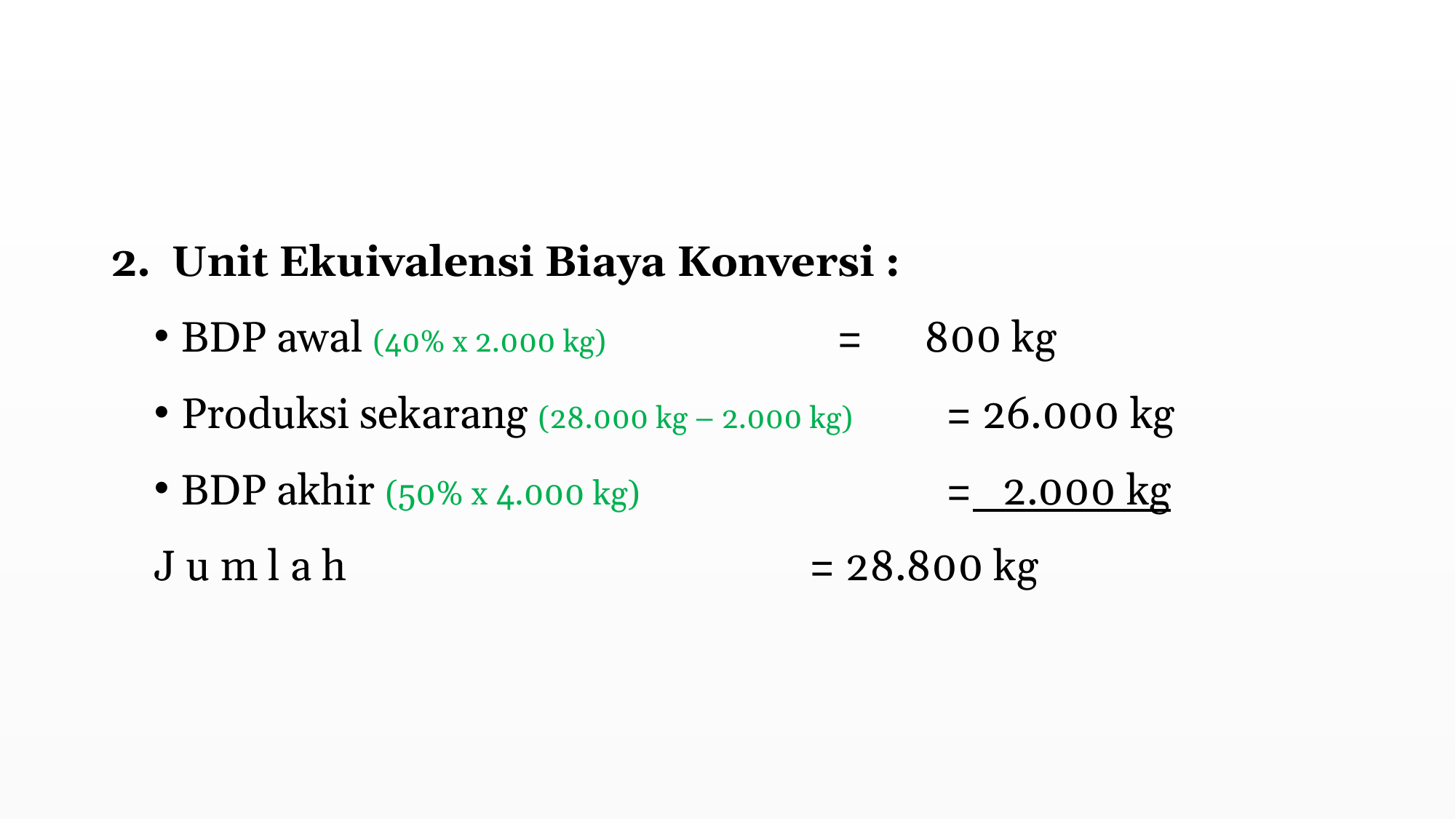

#
Unit Ekuivalensi Biaya Konversi :
BDP awal (40% x 2.000 kg)			=      800 kg
Produksi sekarang (28.000 kg – 2.000 kg) 	= 26.000 kg
BDP akhir (50% x 4.000 kg)			=   2.000 kg
J u m l a h					= 28.800 kg